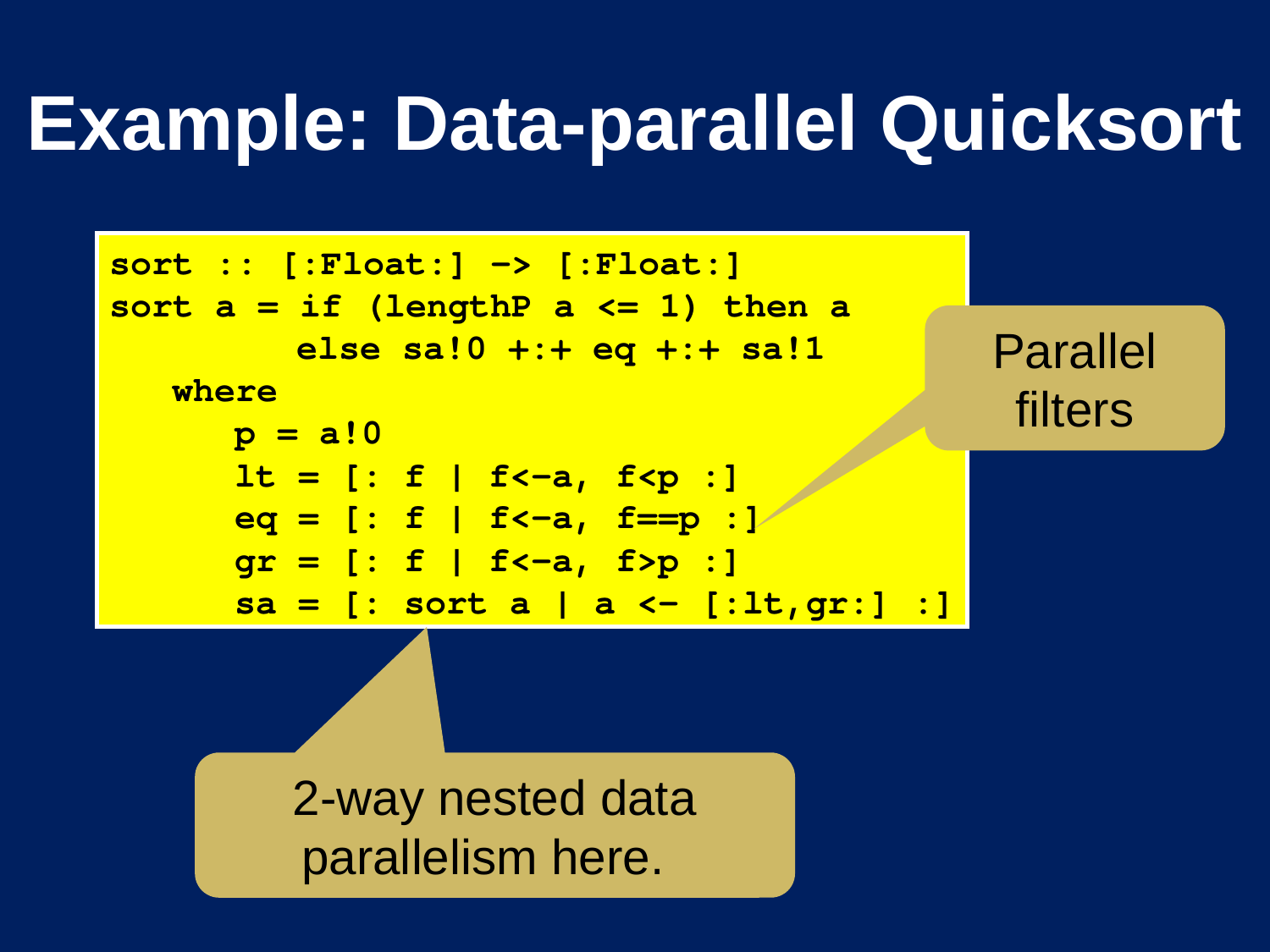

Example: Data-parallel Quicksort
sort :: [:Float:] -> [:Float:]
sort a = if (lengthP a <= 1) then a
			else sa!0 +:+ eq +:+ sa!1
 	where
		p = a!0
		lt = [: f | f<-a, f<p :]
		eq = [: f | f<-a, f==p :]
		gr = [: f | f<-a, f>p :]
		sa = [: sort a | a <- [:lt,gr:] :]
Parallel filters
2-way nested data parallelism here.